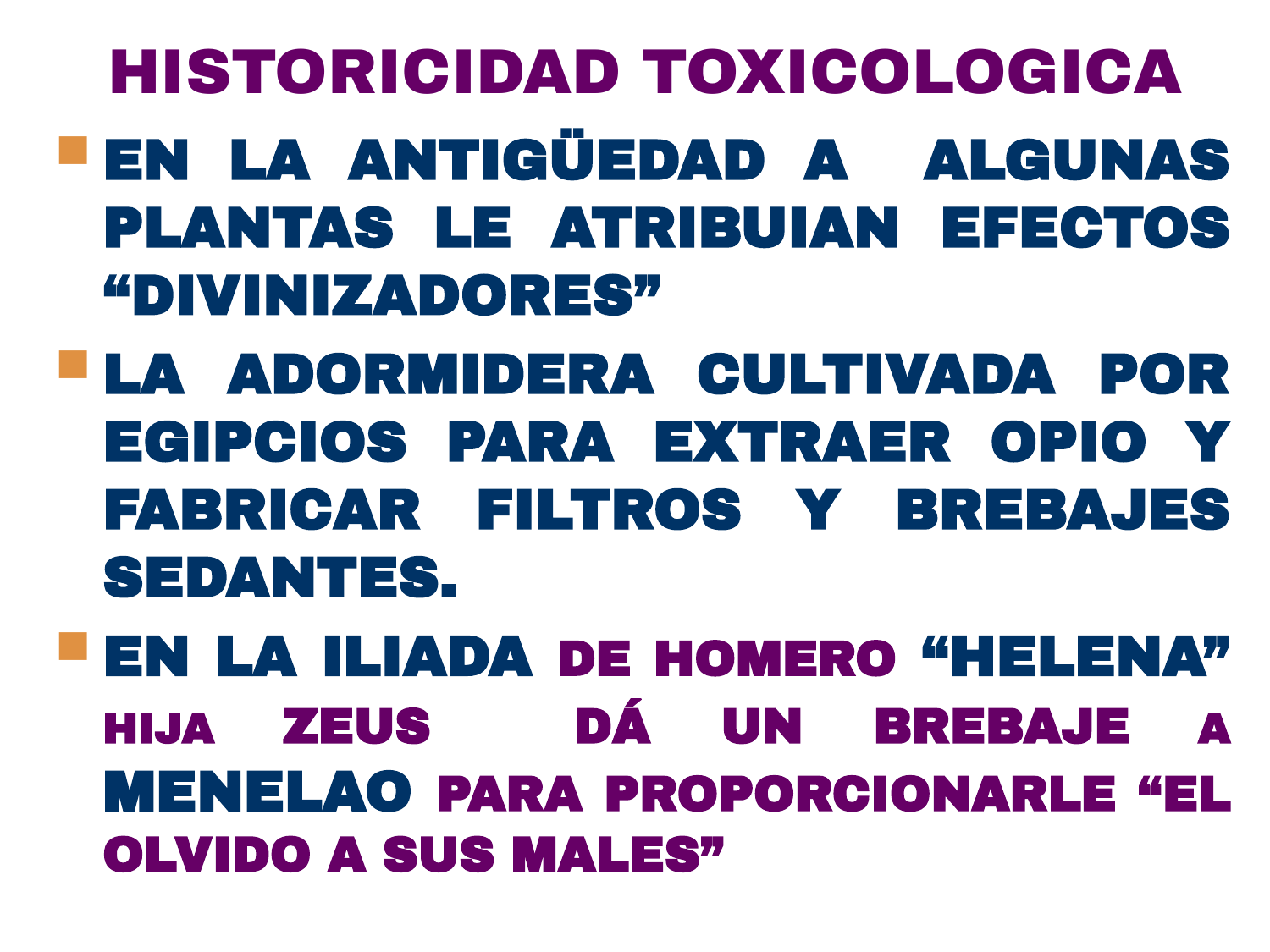

# HISTORICIDAD TOXICOLOGICA
EN LA ANTIGÜEDAD A  ALGUNAS PLANTAS LE ATRIBUIAN EFECTOS “DIVINIZADORES”
LA ADORMIDERA CULTIVADA POR EGIPCIOS PARA EXTRAER OPIO Y FABRICAR FILTROS Y BREBAJES SEDANTES.
EN LA ILIADA DE HOMERO “HELENA” HIJA ZEUS  DÁ UN BREBAJE A MENELAO PARA PROPORCIONARLE “EL OLVIDO A SUS MALES”